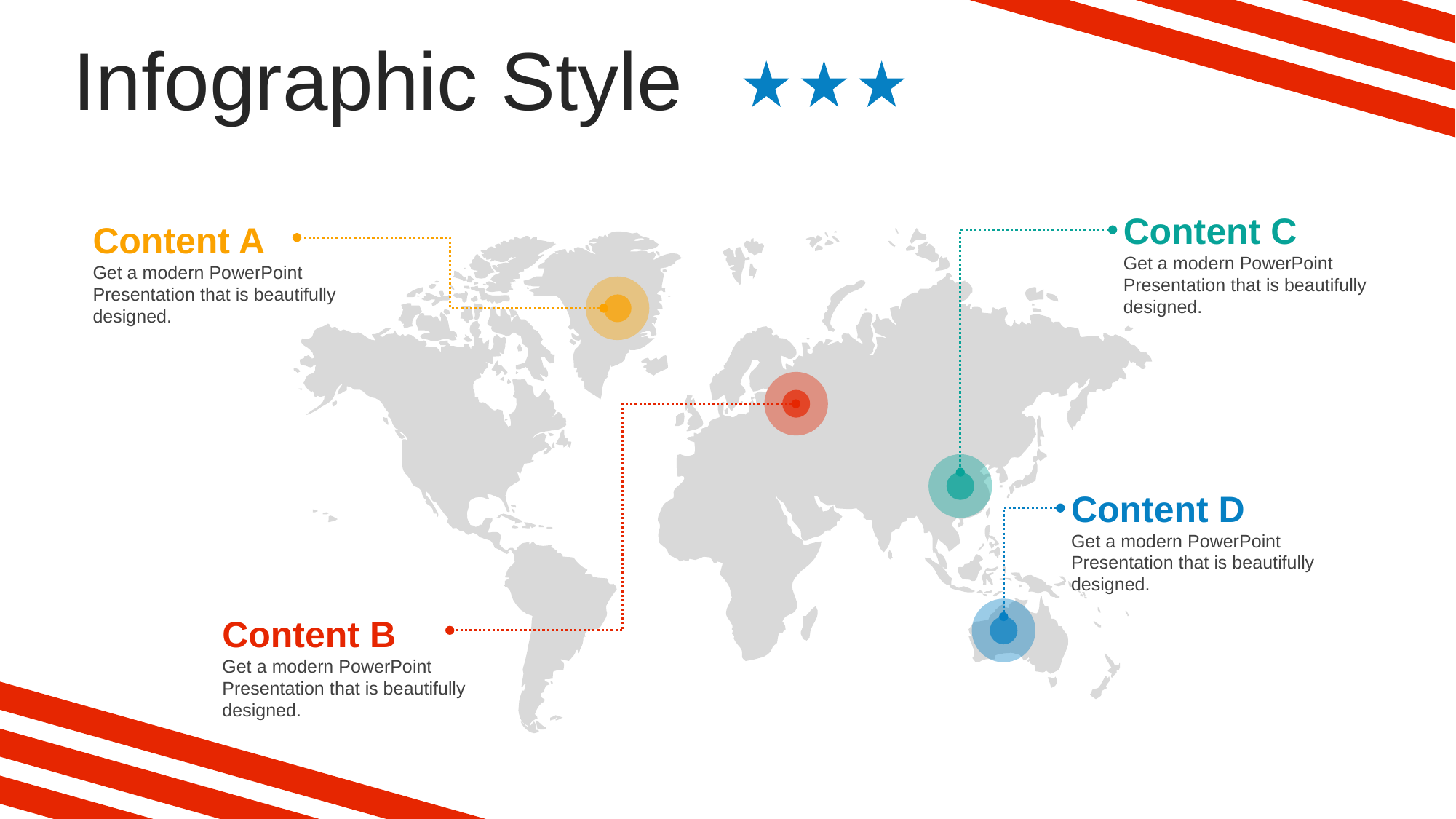

Infographic Style

Content C
Get a modern PowerPoint  Presentation that is beautifully designed.
Content A
Get a modern PowerPoint  Presentation that is beautifully designed.

Content D
Get a modern PowerPoint  Presentation that is beautifully designed.

Content B
Get a modern PowerPoint  Presentation that is beautifully designed.